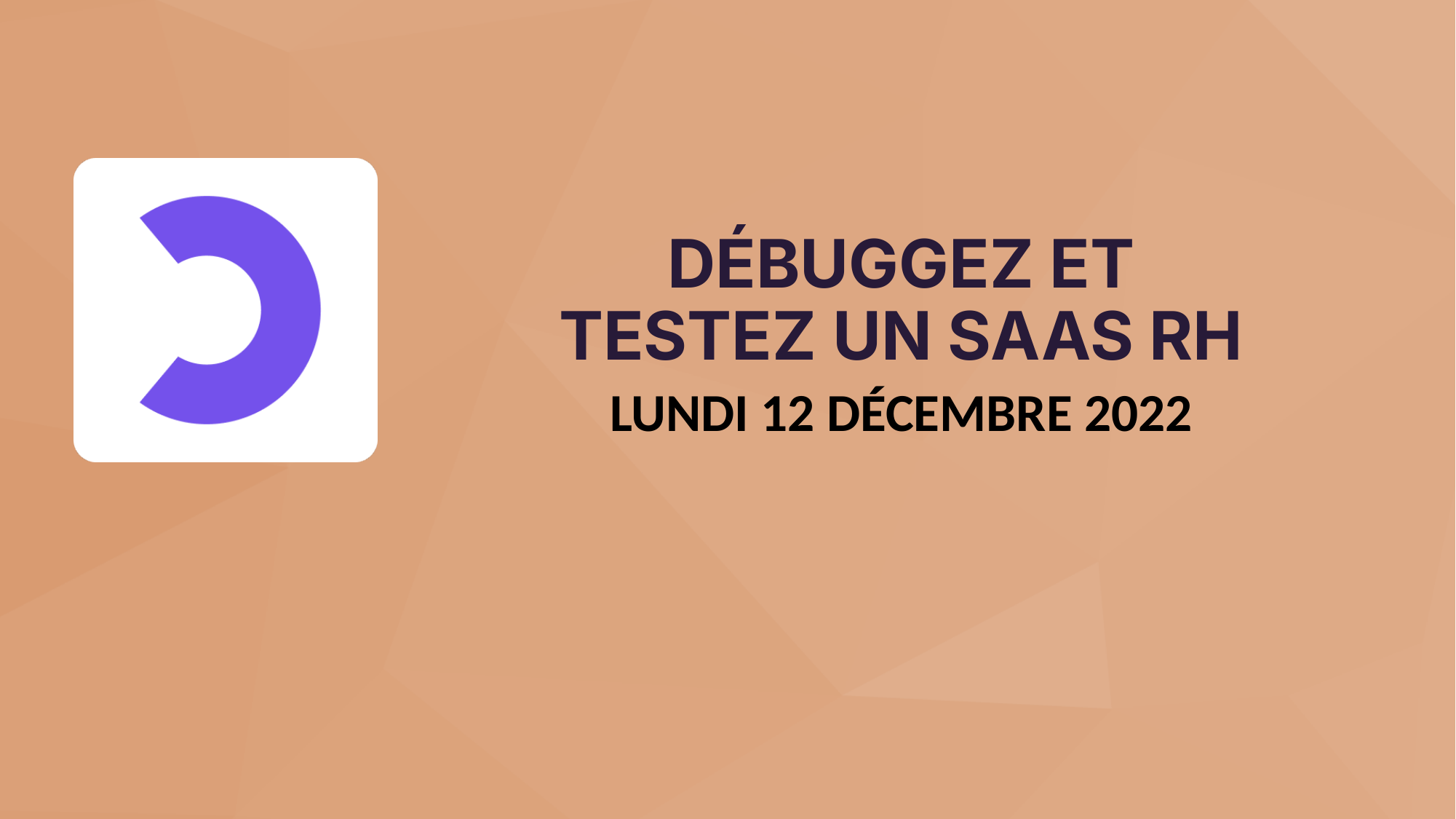

Débuggez et testez un SaaS RH
lundi 12 décembre 2022